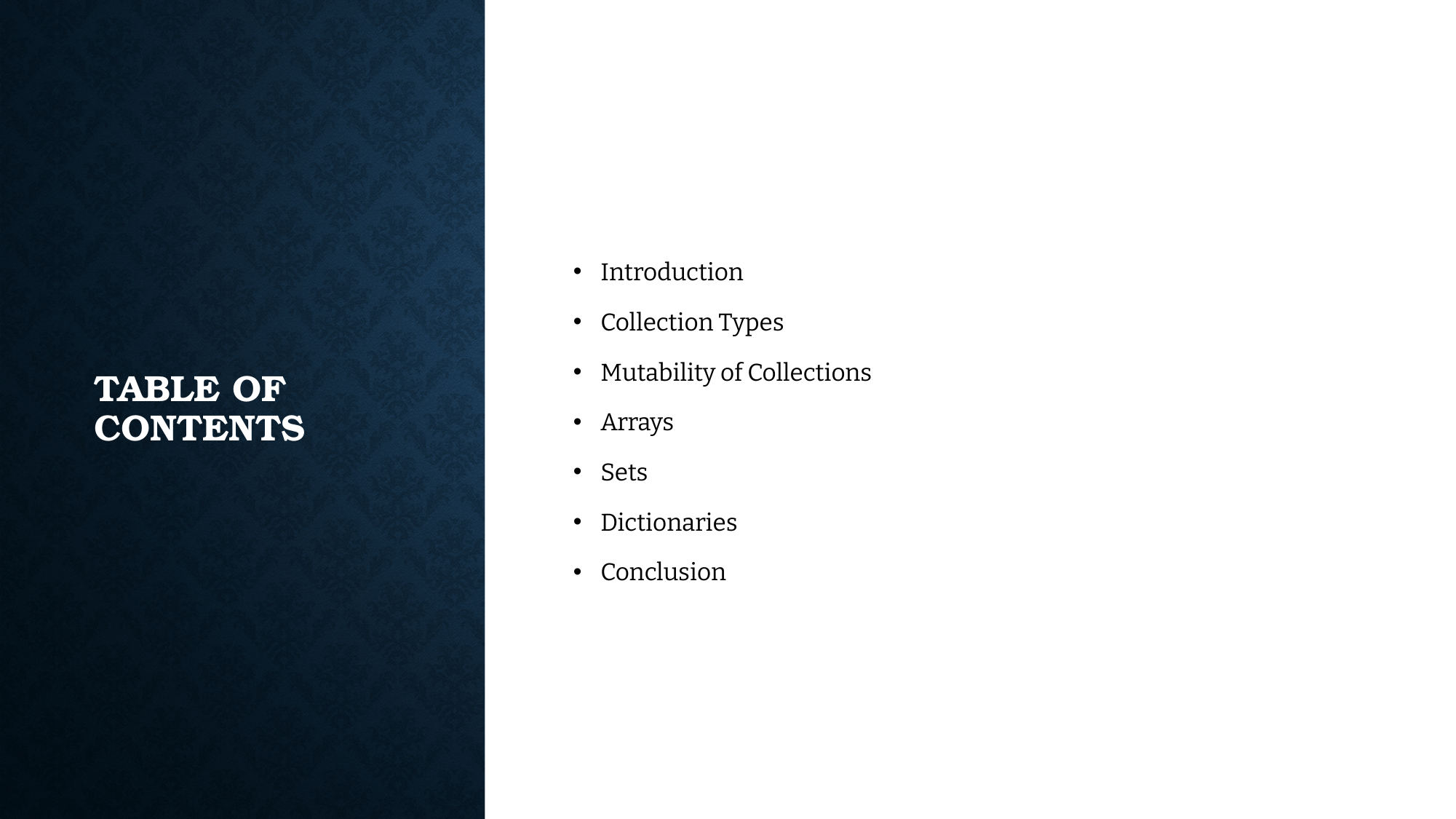

# Table of contents
Introduction
Collection Types
Mutability of Collections
Arrays
Sets
Dictionaries
Conclusion
2